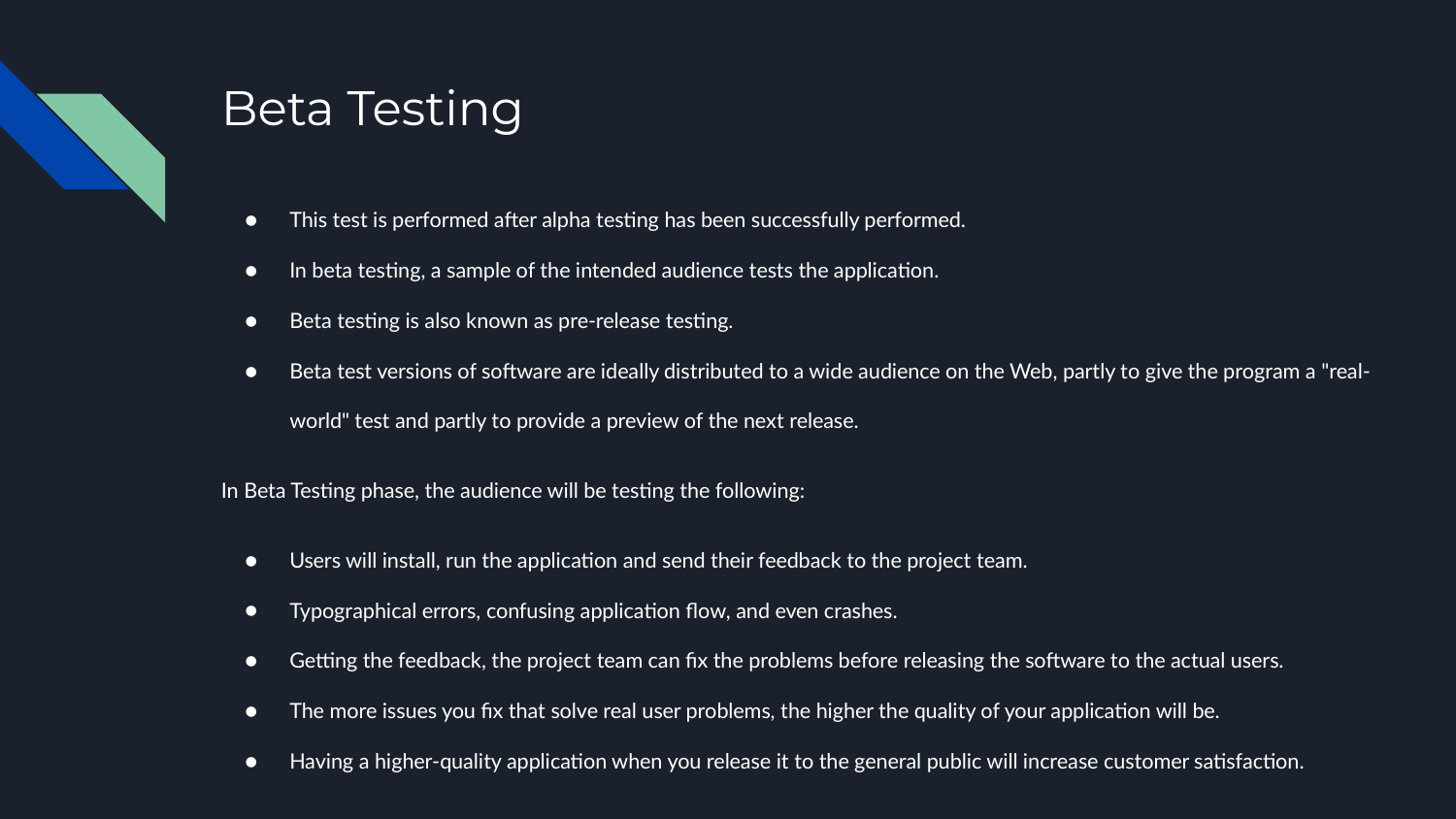

# Beta Testing
This test is performed after alpha testing has been successfully performed.
In beta testing, a sample of the intended audience tests the application.
Beta testing is also known as pre-release testing.
Beta test versions of software are ideally distributed to a wide audience on the Web, partly to give the program a "real-world" test and partly to provide a preview of the next release.
In Beta Testing phase, the audience will be testing the following:
Users will install, run the application and send their feedback to the project team.
Typographical errors, confusing application flow, and even crashes.
Getting the feedback, the project team can fix the problems before releasing the software to the actual users.
The more issues you fix that solve real user problems, the higher the quality of your application will be.
Having a higher-quality application when you release it to the general public will increase customer satisfaction.